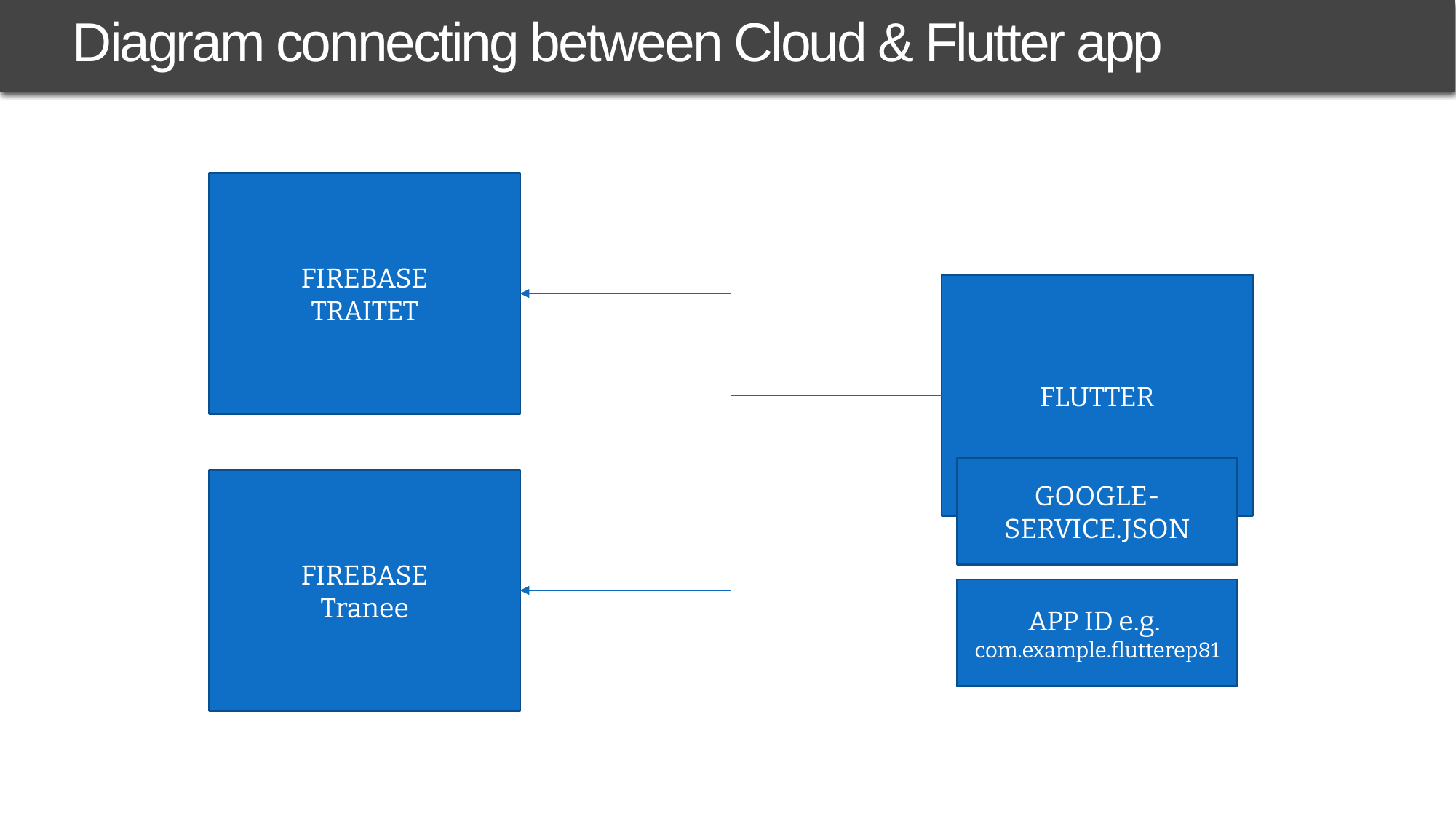

# Diagram connecting between Cloud & Flutter app
FIREBASE
TRAITET
FLUTTER
GOOGLE-SERVICE.JSON
FIREBASE
Tranee
APP ID e.g.
com.example.flutterep81